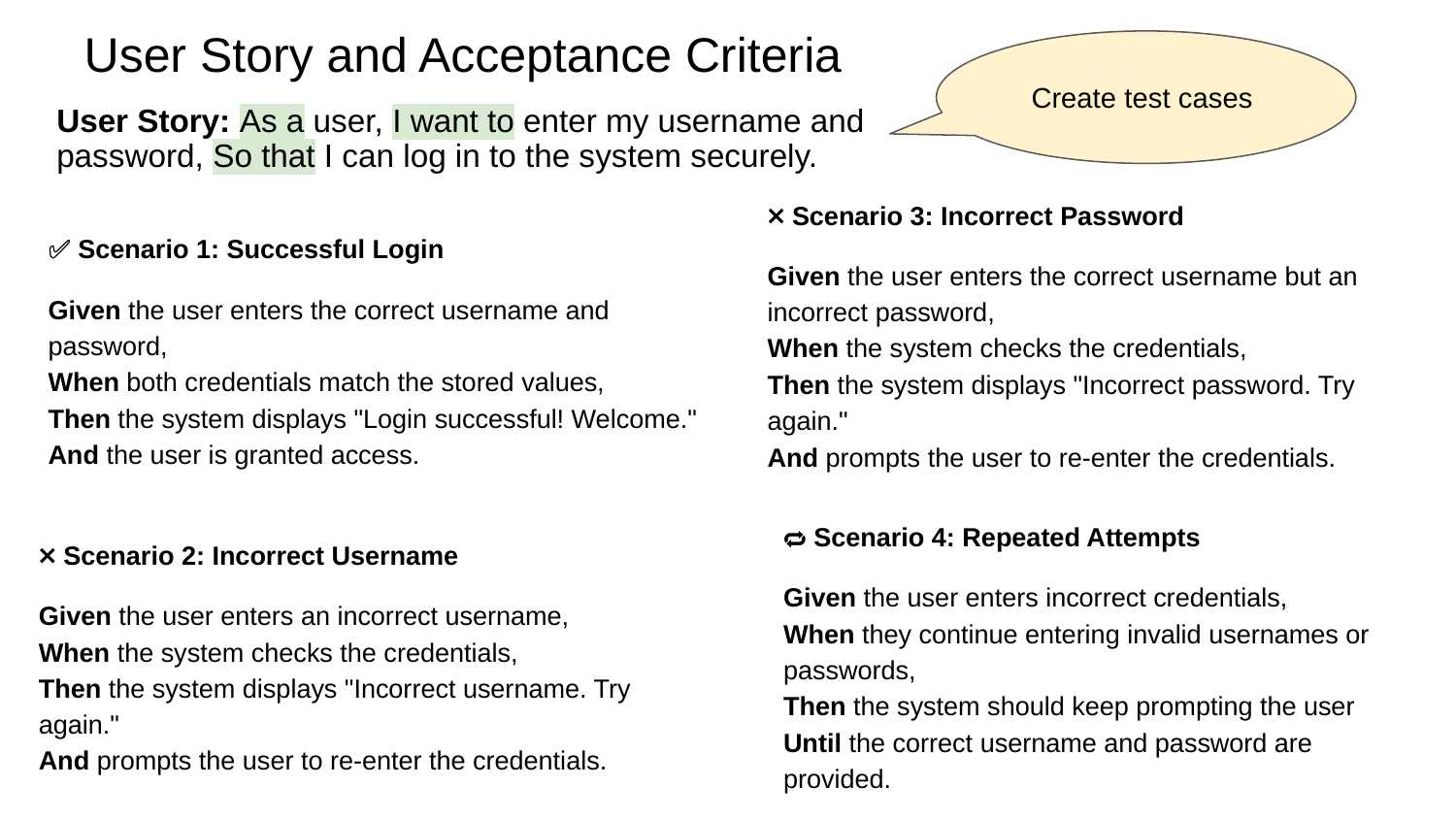

# User Story and Acceptance Criteria
Create test cases
User Story: As a user, I want to enter my username and password, So that I can log in to the system securely.
❌ Scenario 3: Incorrect Password
Given the user enters the correct username but an incorrect password,
When the system checks the credentials,
Then the system displays "Incorrect password. Try again."
And prompts the user to re-enter the credentials.
✅ Scenario 1: Successful Login
Given the user enters the correct username and password,
When both credentials match the stored values,
Then the system displays "Login successful! Welcome."
And the user is granted access.
🔁 Scenario 4: Repeated Attempts
Given the user enters incorrect credentials,
When they continue entering invalid usernames or passwords,
Then the system should keep prompting the user
Until the correct username and password are provided.
❌ Scenario 2: Incorrect Username
Given the user enters an incorrect username,
When the system checks the credentials,
Then the system displays "Incorrect username. Try again."
And prompts the user to re-enter the credentials.